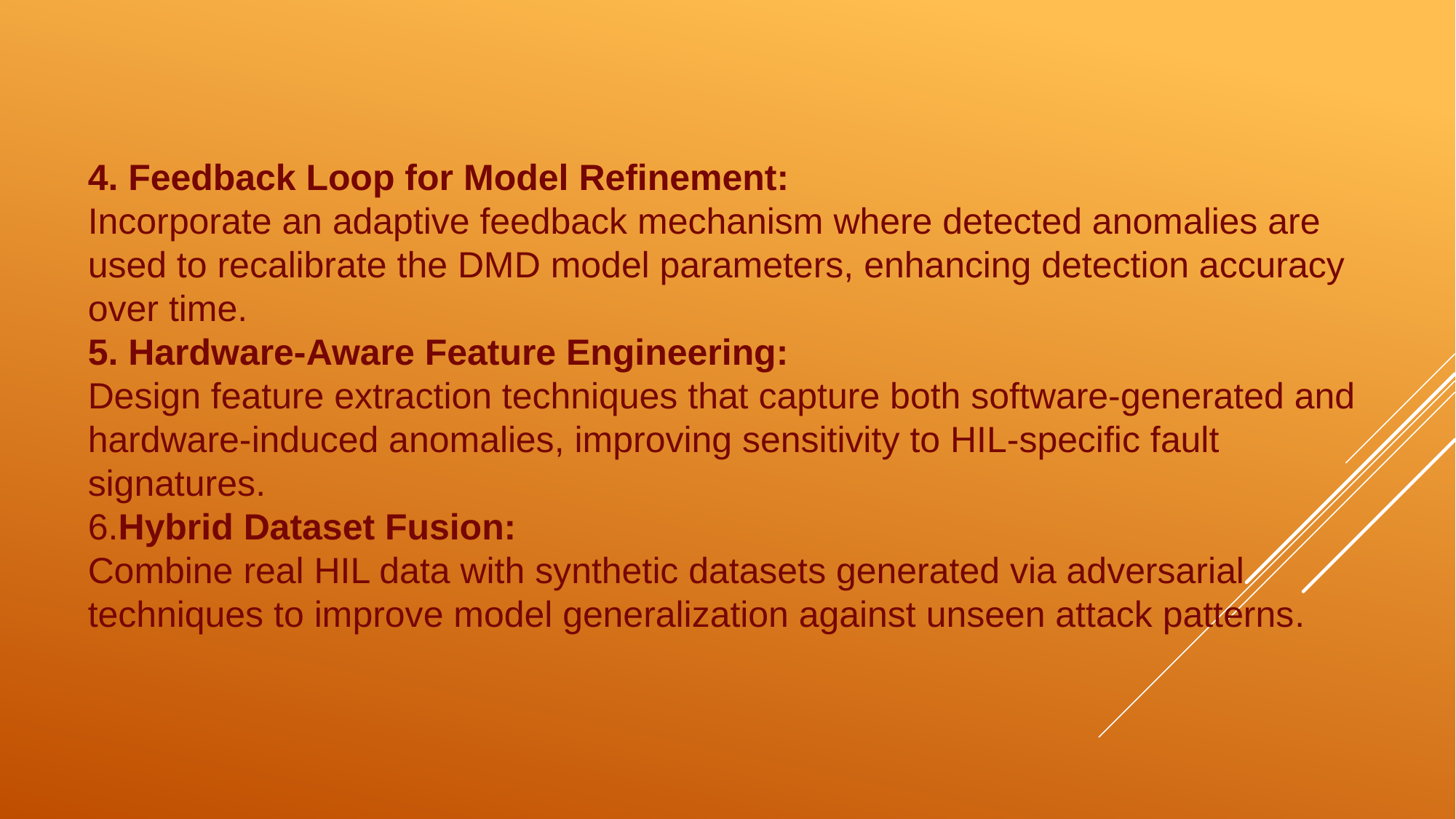

4. Feedback Loop for Model Refinement:
Incorporate an adaptive feedback mechanism where detected anomalies are used to recalibrate the DMD model parameters, enhancing detection accuracy over time.
5. Hardware-Aware Feature Engineering:
Design feature extraction techniques that capture both software-generated and hardware-induced anomalies, improving sensitivity to HIL-specific fault signatures​.
6.Hybrid Dataset Fusion:
Combine real HIL data with synthetic datasets generated via adversarial techniques to improve model generalization against unseen attack patterns​.